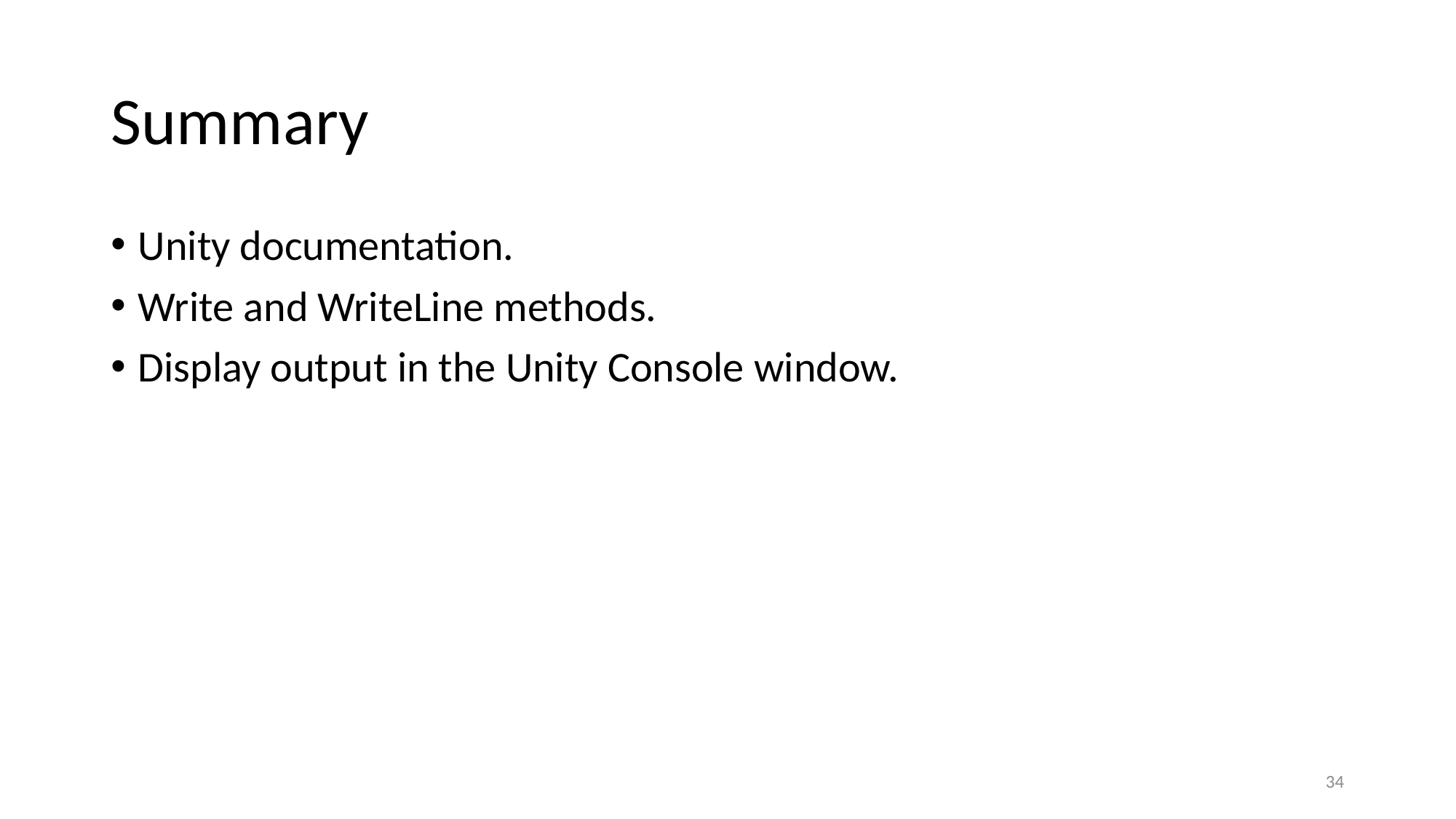

# Summary
Unity documentation.
Write and WriteLine methods.
Display output in the Unity Console window.
34